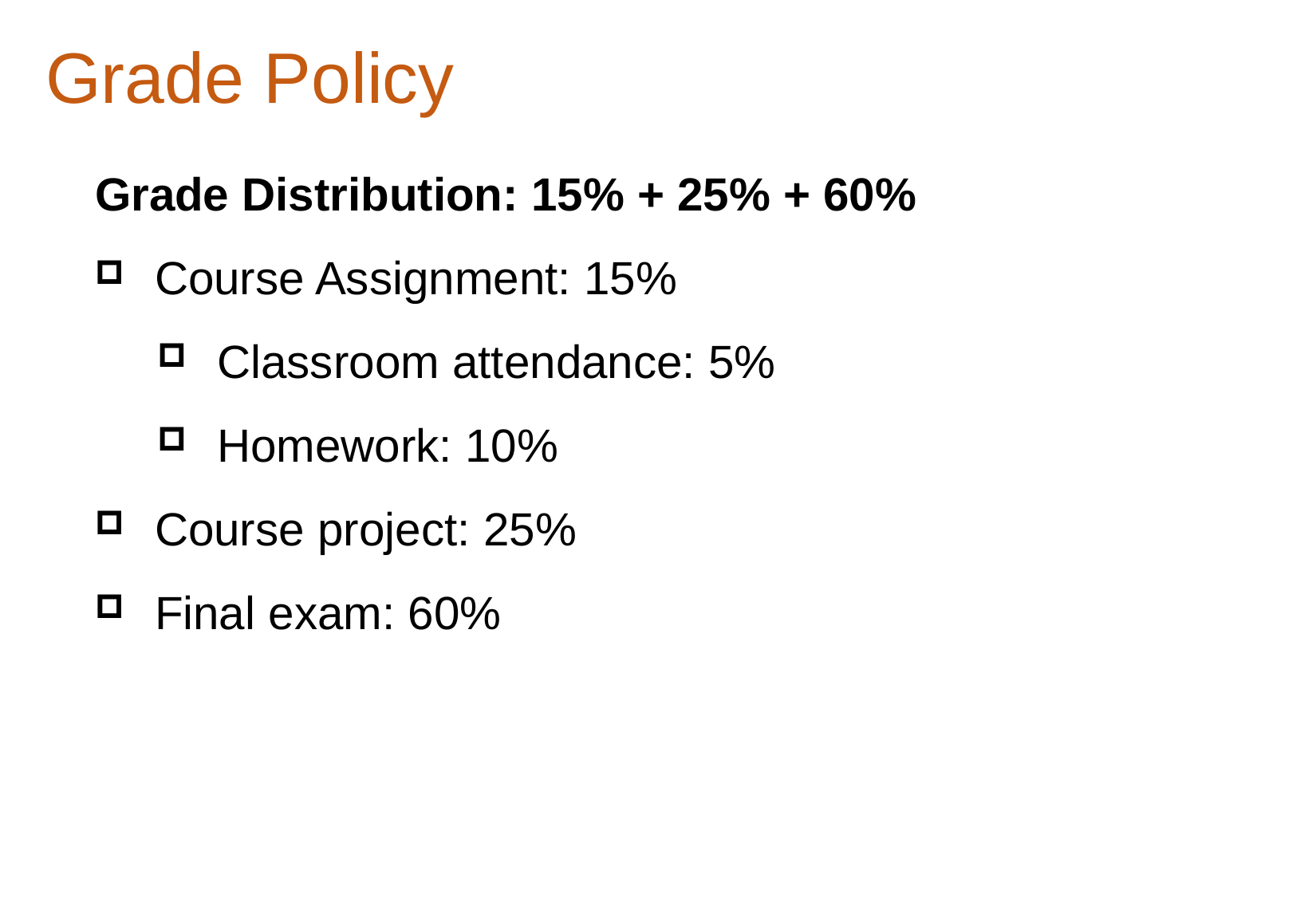

Grade Policy
Grade Distribution: 15% + 25% + 60%
Course Assignment: 15%
Classroom attendance: 5%
Homework: 10%
Course project: 25%
Final exam: 60%